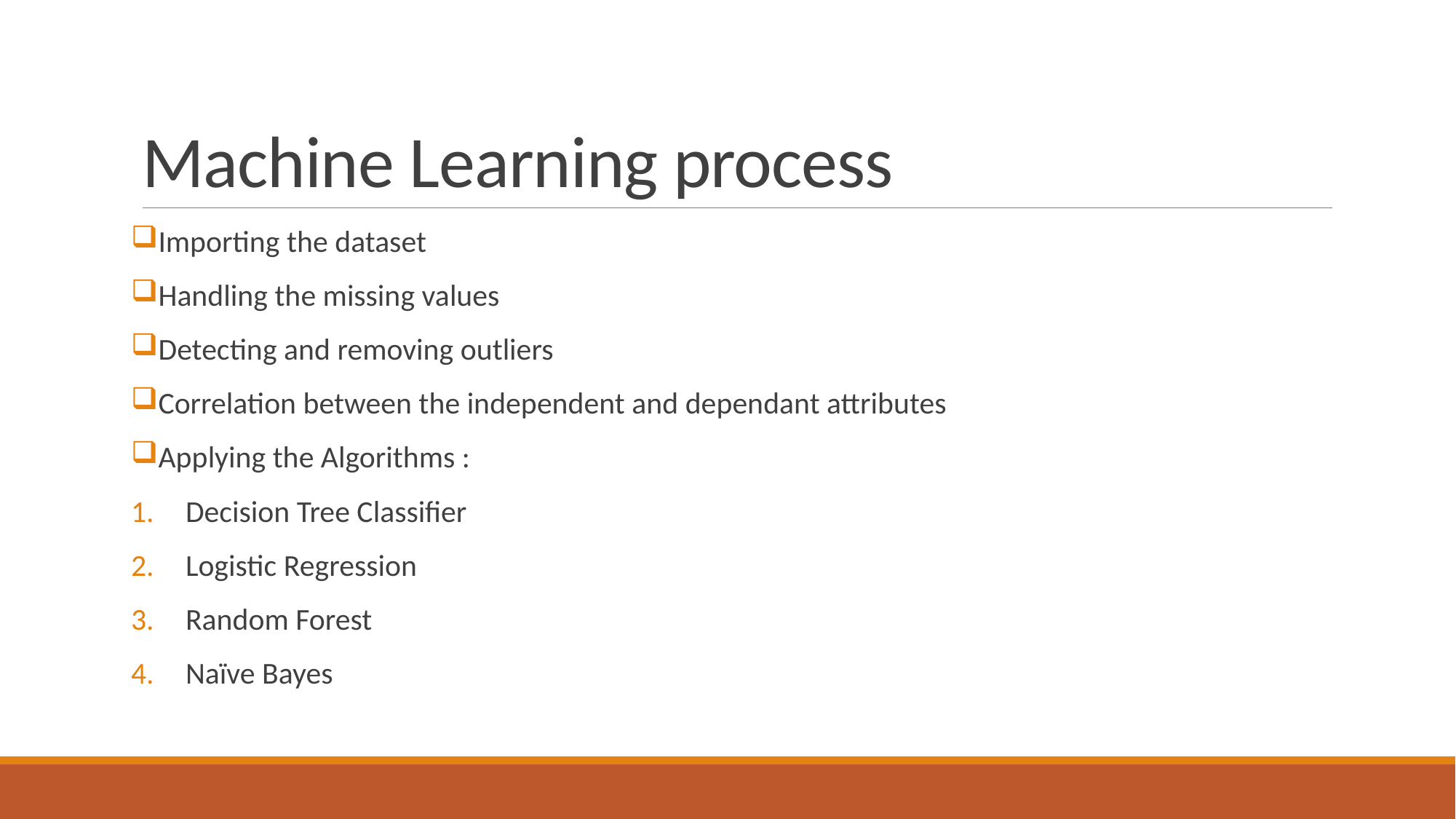

# Machine Learning process
Importing the dataset
Handling the missing values
Detecting and removing outliers
Correlation between the independent and dependant attributes
Applying the Algorithms :
Decision Tree Classifier
Logistic Regression
Random Forest
Naïve Bayes